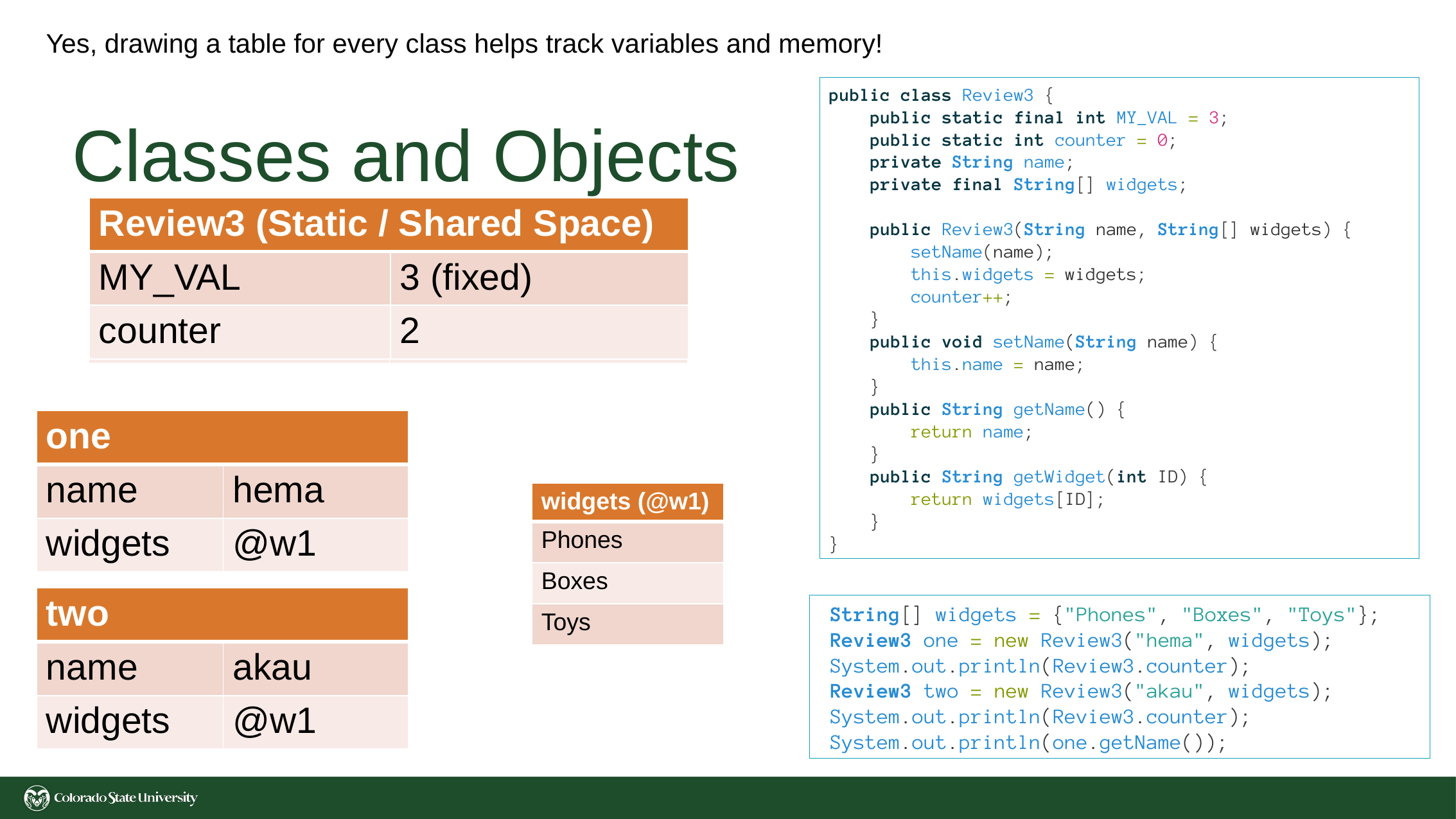

Yes, drawing a table for every class helps track variables and memory!
public class Review3 {
    public static final int MY_VAL = 3;
    public static int counter = 0;
    private String name;
    private final String[] widgets;
    public Review3(String name, String[] widgets) {
        setName(name);
        this.widgets = widgets;
        counter++;
    }
    public void setName(String name) {
        this.name = name;
    }
    public String getName() {
        return name;
    }
    public String getWidget(int ID) {
        return widgets[ID];
    }
}
# Classes and Objects
| Review3 (Static / Shared Space) |  |
| --- | --- |
| MY\_VAL | 3 (fixed) |
| counter | 2 |
| Review3 (Static / Shared Space) |  |
| --- | --- |
| MY\_VAL | 3 (fixed) |
| counter | 0 |
| Review3 (Static / Shared Space) |  |
| --- | --- |
| MY\_VAL | 3 (fixed) |
| counter | 1 |
| one |  |
| --- | --- |
| name | hema |
| widgets | @w1 |
| widgets (@w1) |
| --- |
| Phones |
| Boxes |
| Toys |
| two |  |
| --- | --- |
| name | akau |
| widgets | @w1 |
 String[] widgets = {"Phones", "Boxes", "Toys"};
 Review3 one = new Review3("hema", widgets);
 System.out.println(Review3.counter);
 Review3 two = new Review3("akau", widgets);
 System.out.println(Review3.counter);
 System.out.println(one.getName());